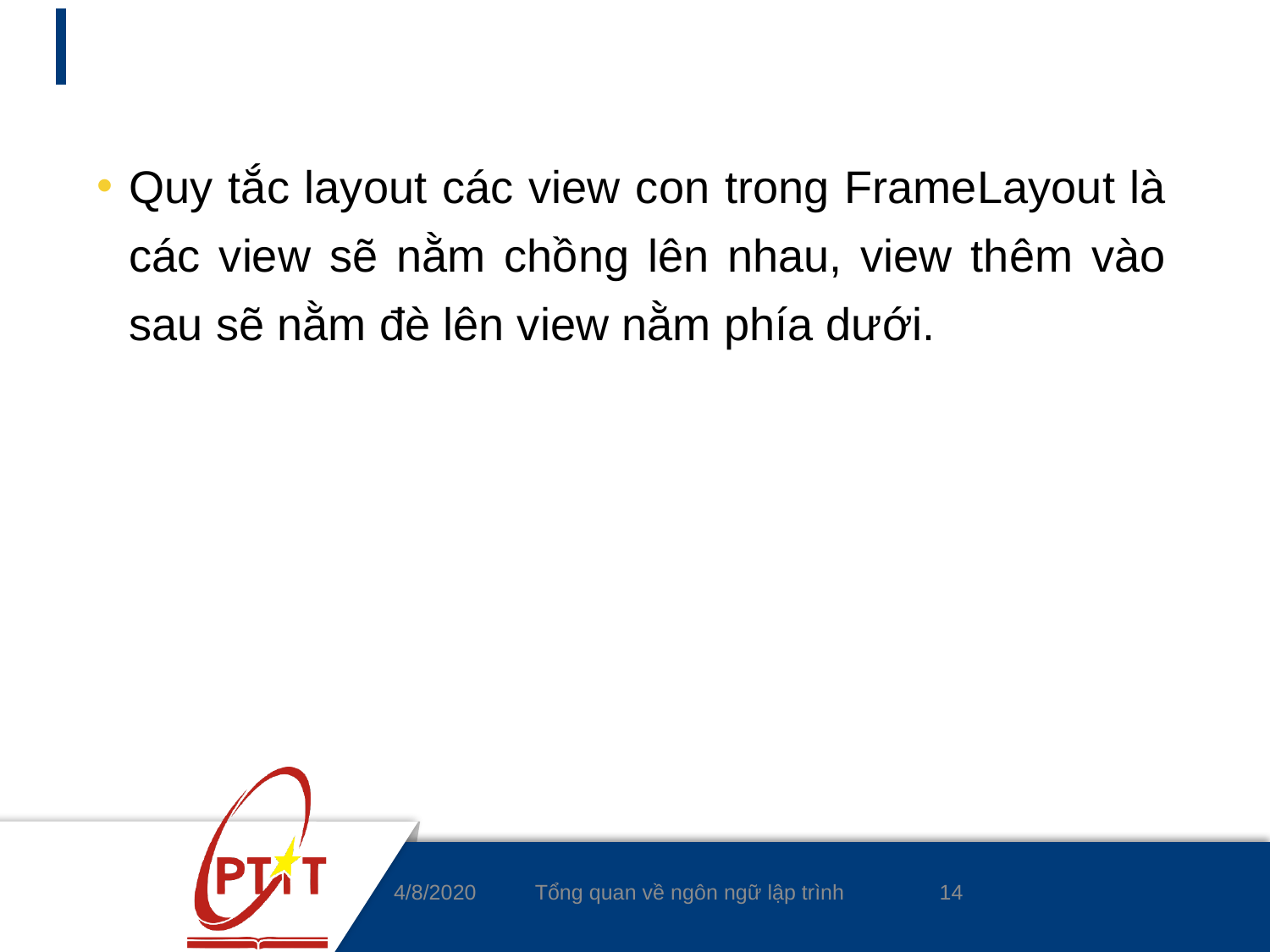

#
Quy tắc layout các view con trong FrameLayout là các view sẽ nằm chồng lên nhau, view thêm vào sau sẽ nằm đè lên view nằm phía dưới.

14
4/8/2020
Tổng quan về ngôn ngữ lập trình